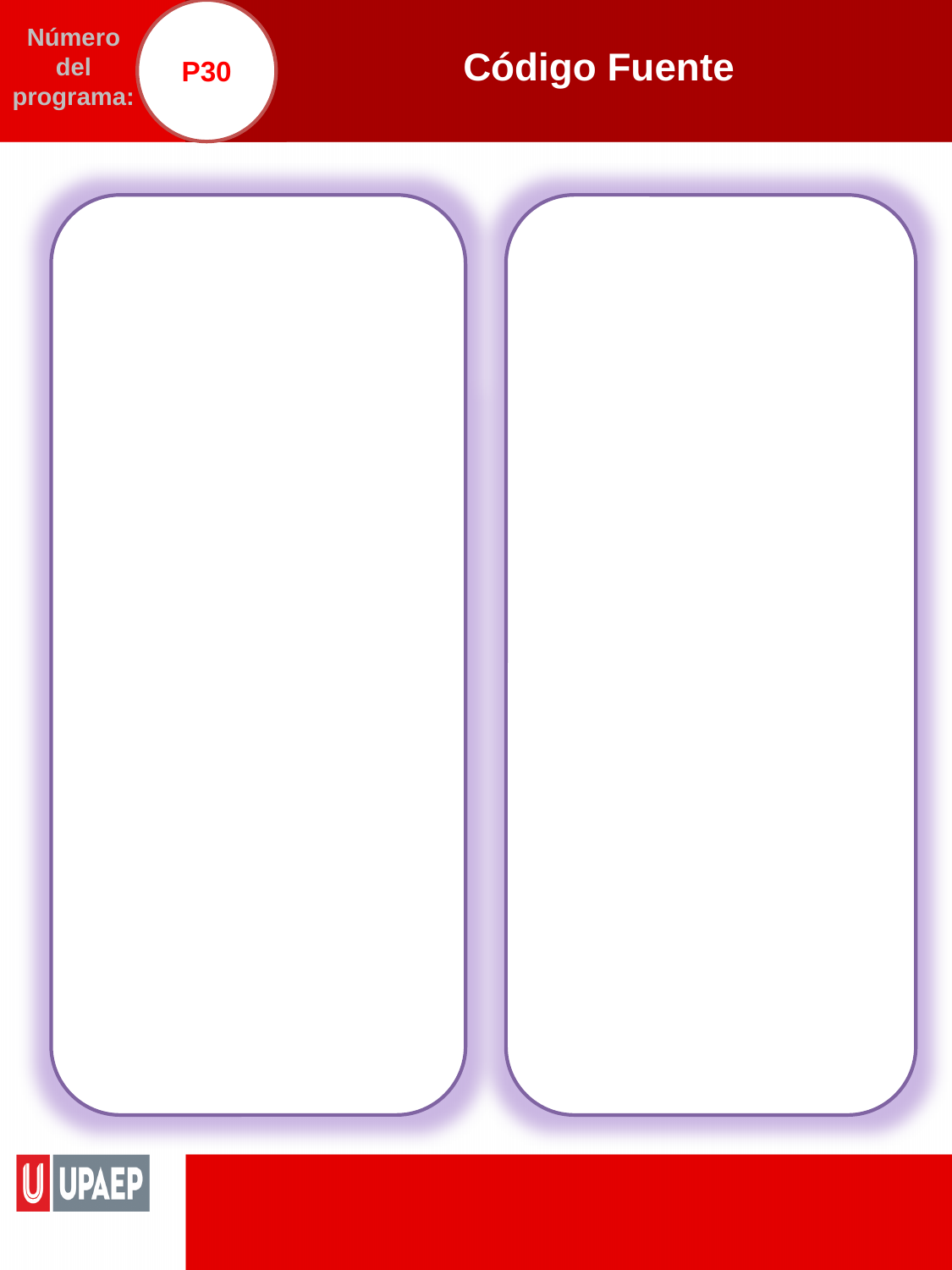

P30
# Código Fuente
Número del programa: